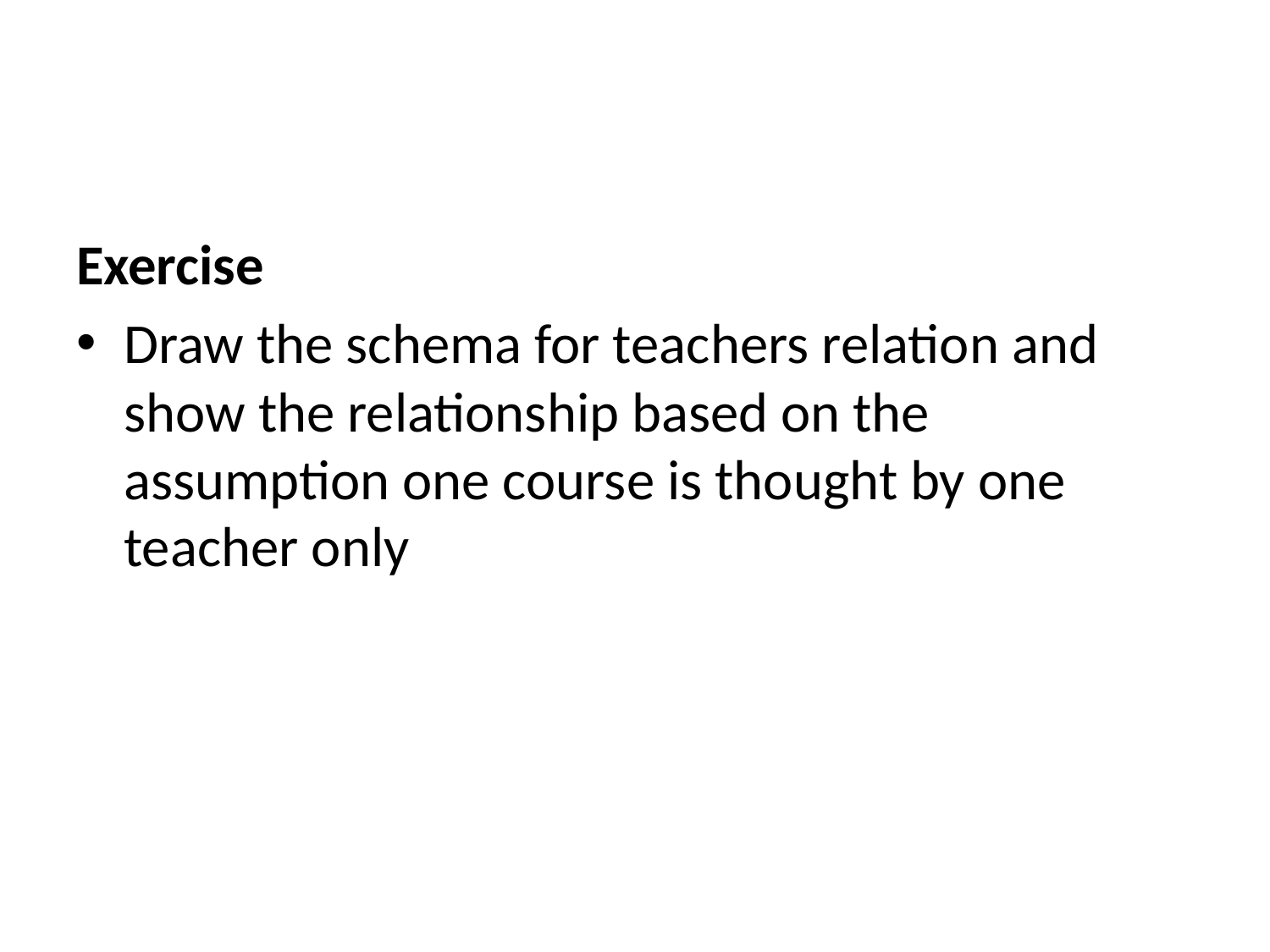

#
Exercise
Draw the schema for teachers relation and show the relationship based on the assumption one course is thought by one teacher only